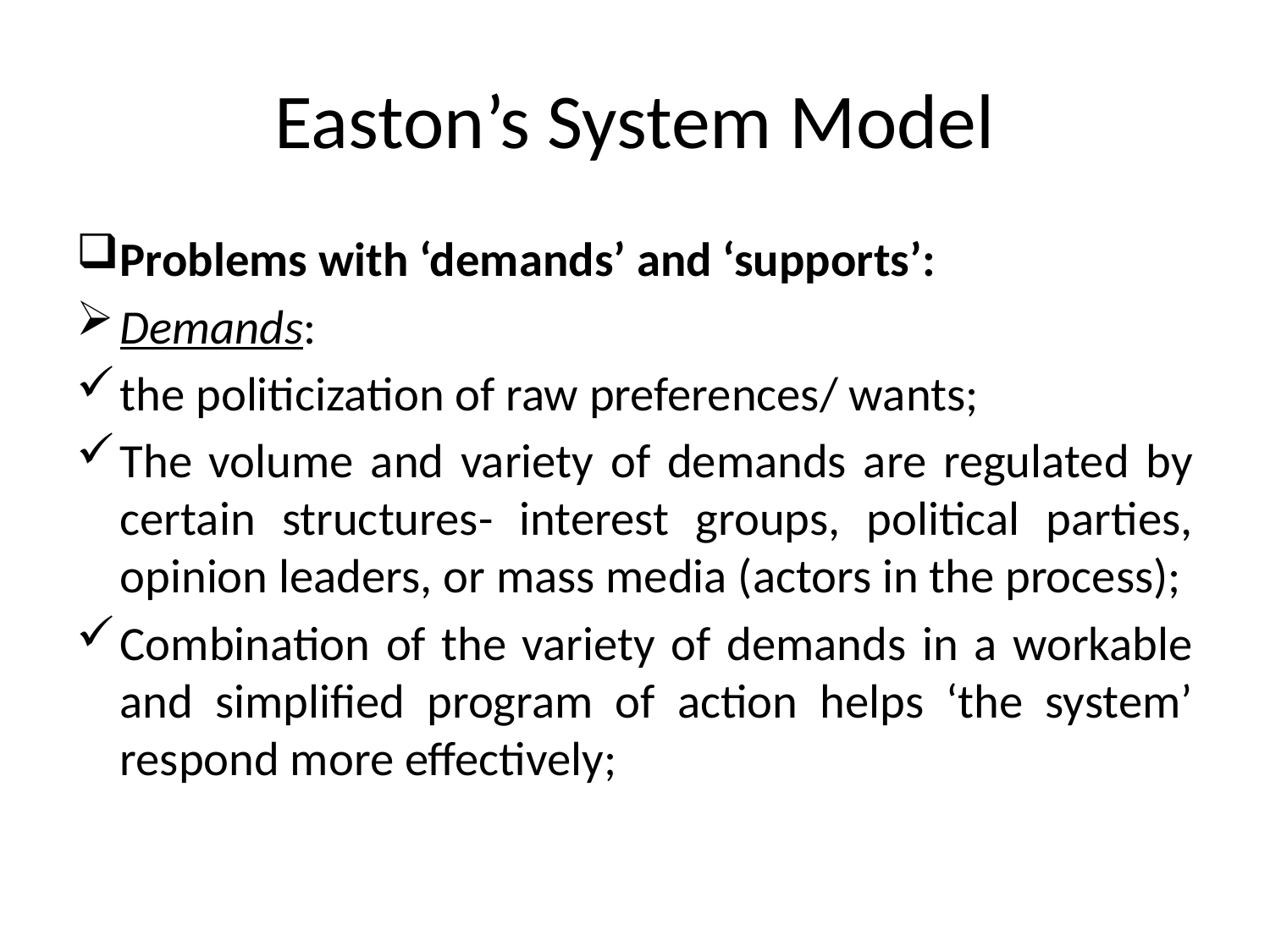

# Easton’s System Model
Problems with ‘demands’ and ‘supports’:
Demands:
the politicization of raw preferences/ wants;
The volume and variety of demands are regulated by certain structures- interest groups, political parties, opinion leaders, or mass media (actors in the process);
Combination of the variety of demands in a workable and simplified program of action helps ‘the system’ respond more effectively;